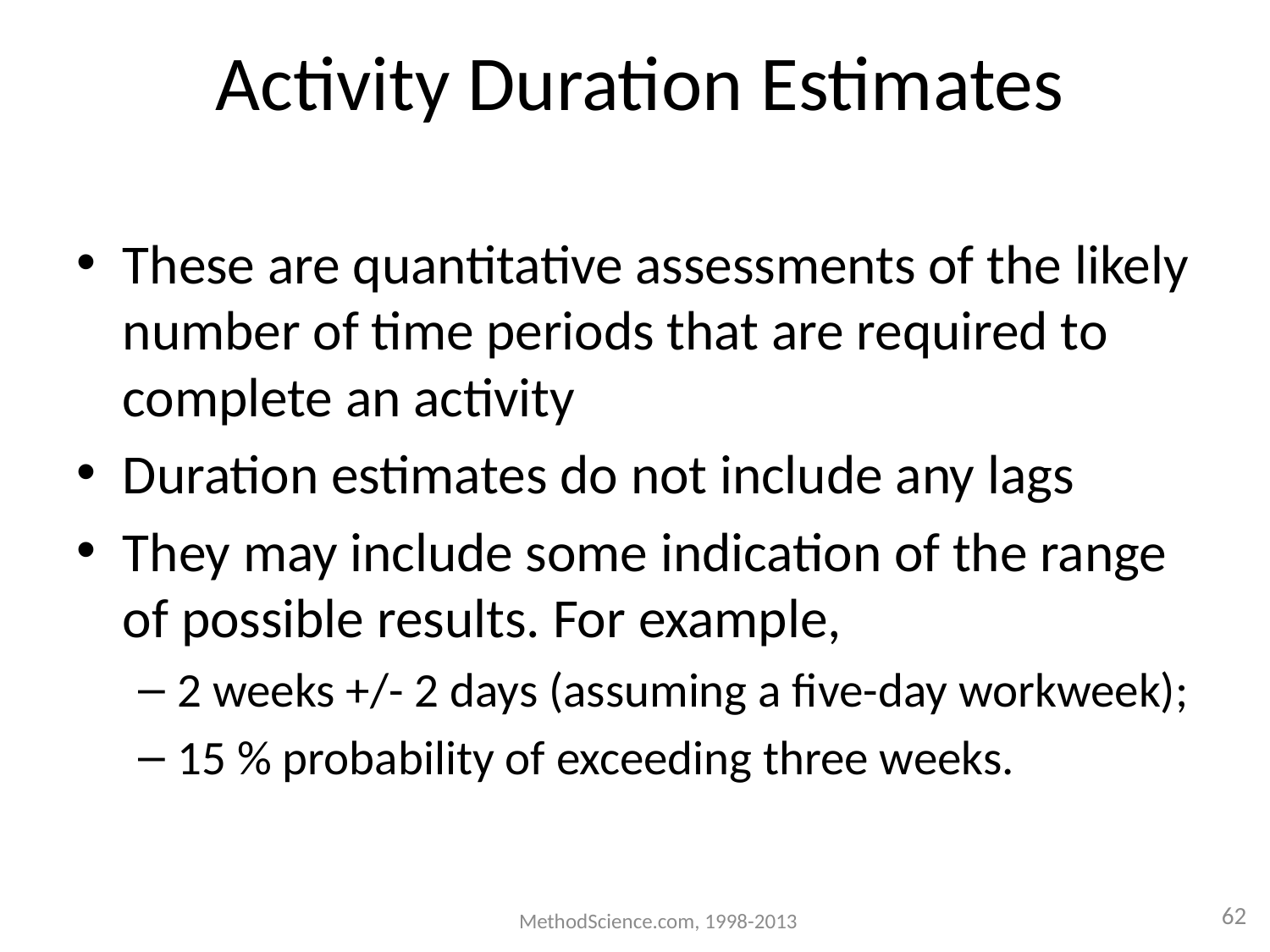

These are quantitative assessments of the likely number of time periods that are required to complete an activity
Duration estimates do not include any lags
They may include some indication of the range of possible results. For example,
2 weeks +/- 2 days (assuming a five-day workweek);
15 % probability of exceeding three weeks.
# Activity Duration Estimates
MethodScience.com, 1998-2013
62